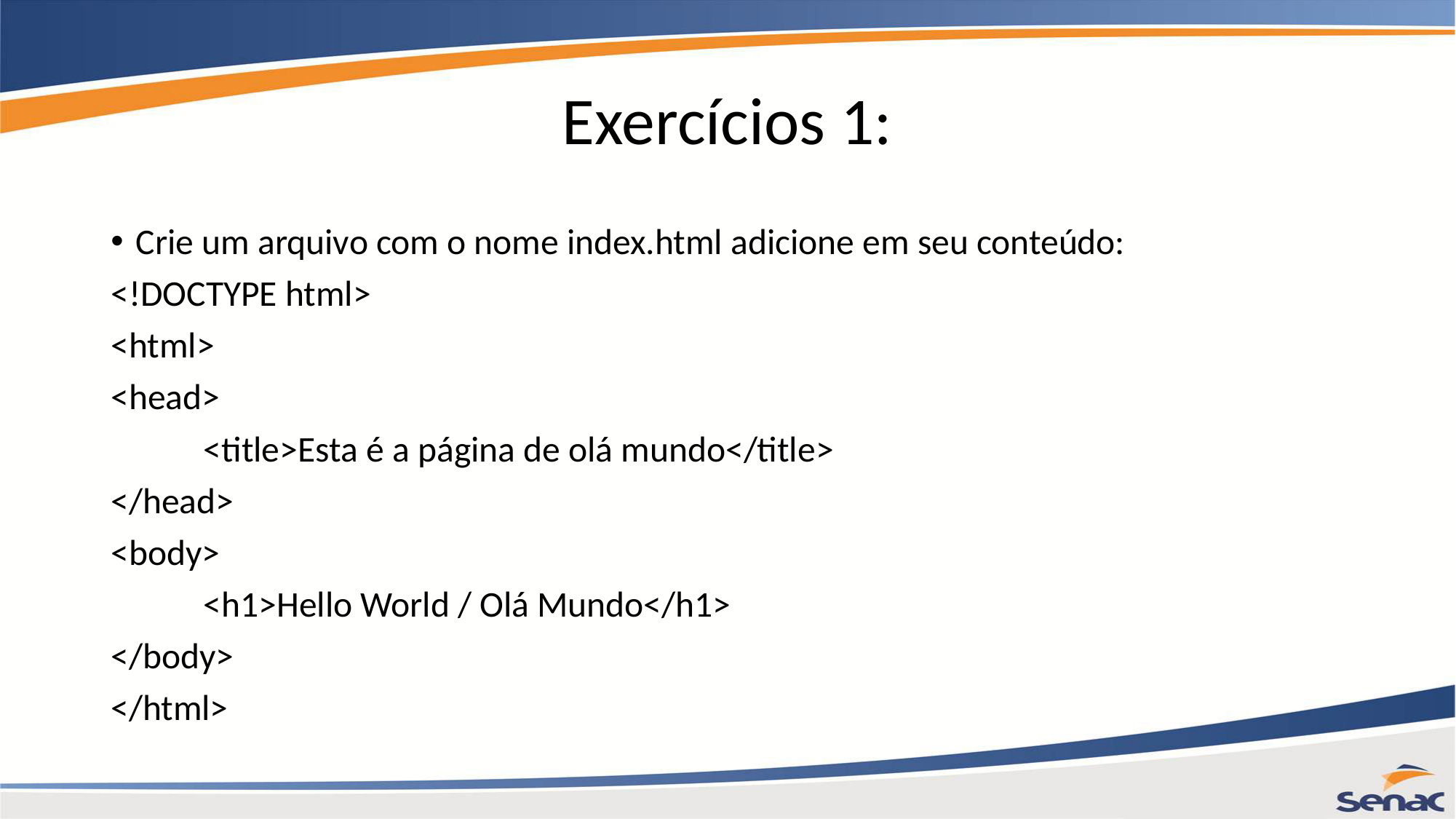

# Exercícios 1:
Crie um arquivo com o nome index.html adicione em seu conteúdo:
<!DOCTYPE html>
<html>
<head>
	<title>Esta é a página de olá mundo</title>
</head>
<body>
 	<h1>Hello World / Olá Mundo</h1>
</body>
</html>